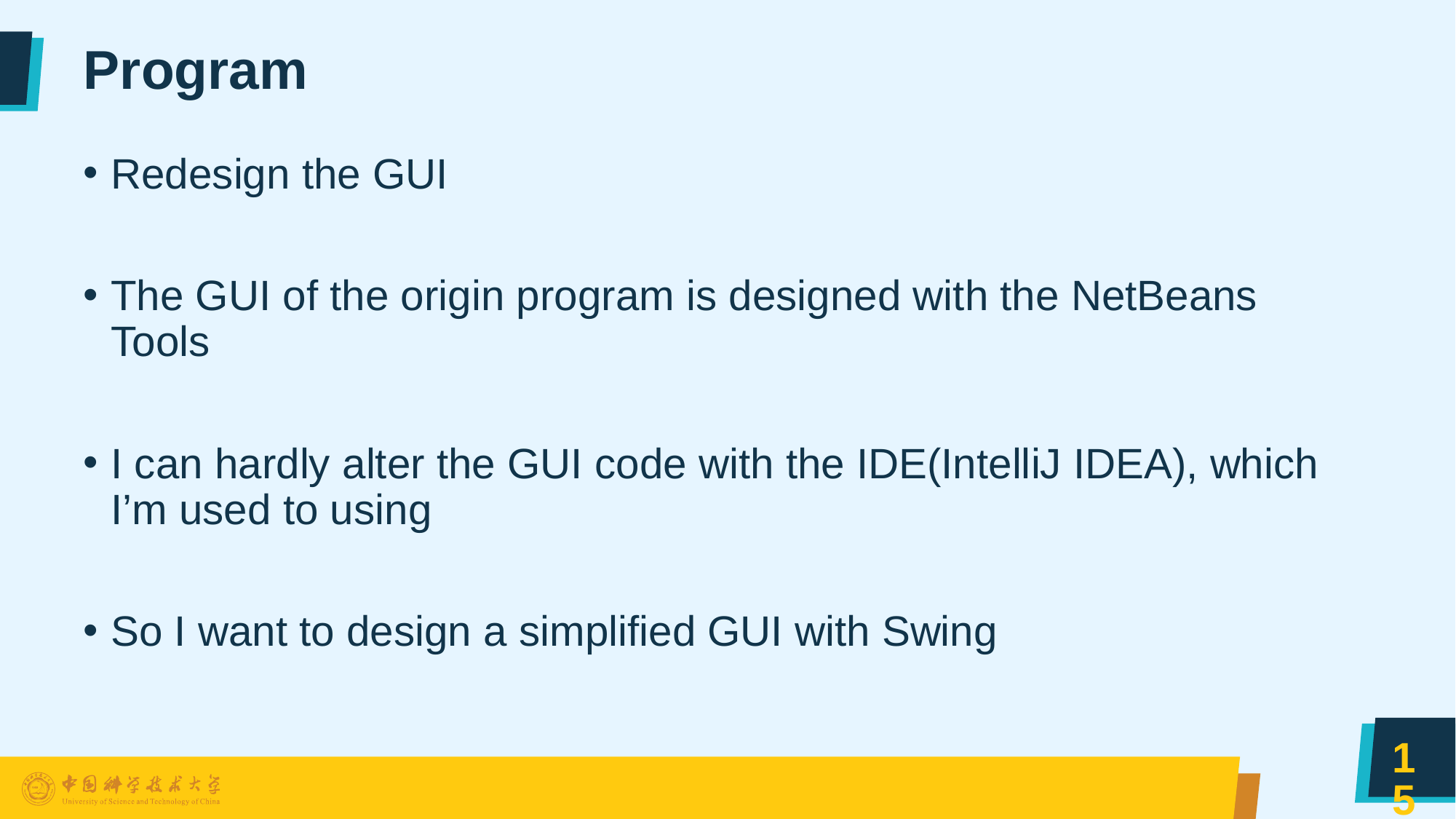

# Program
Redesign the GUI

The GUI of the origin program is designed with the NetBeans Tools

I can hardly alter the GUI code with the IDE(IntelliJ IDEA), which I’m used to using

So I want to design a simplified GUI with Swing
15